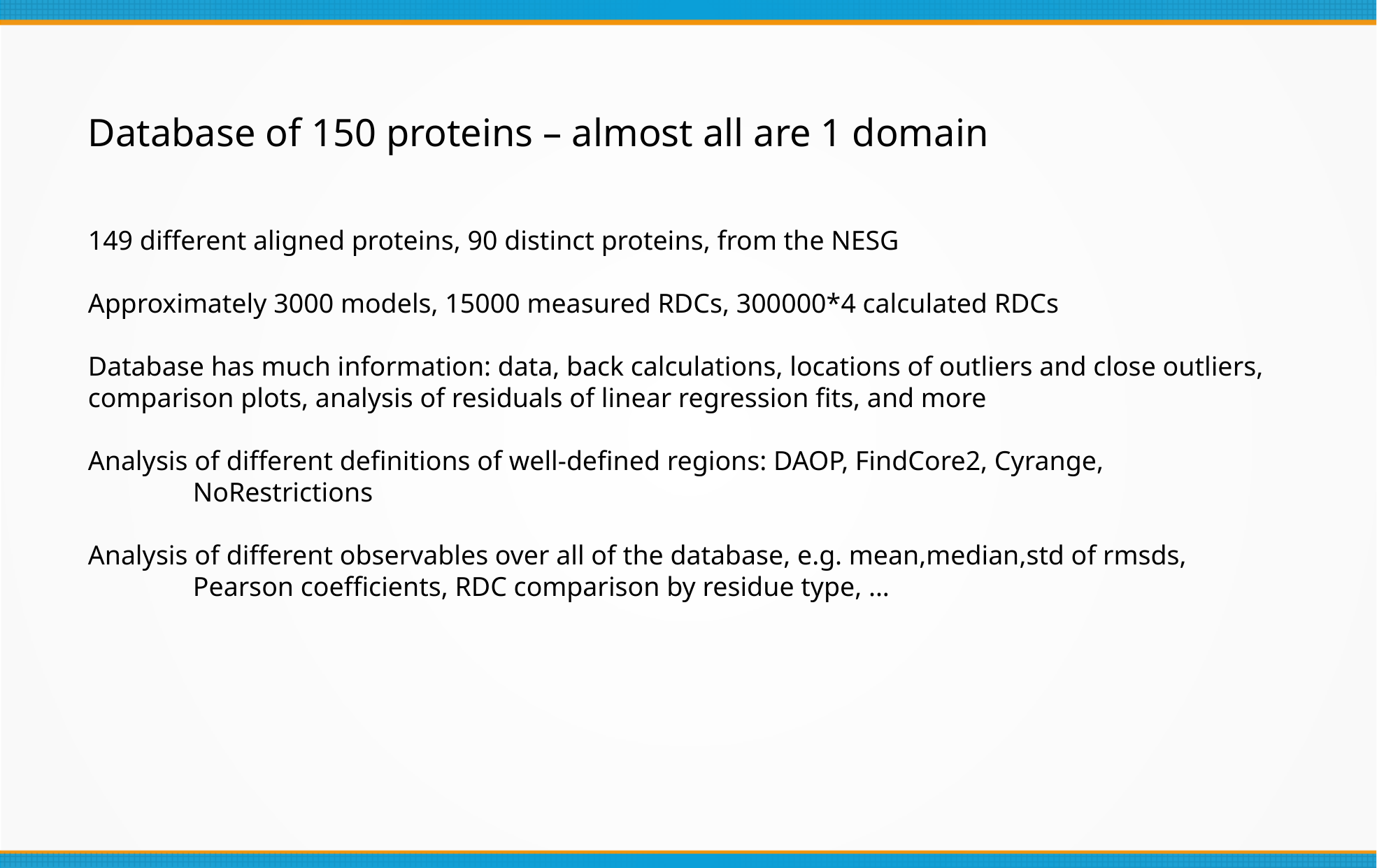

Database of 150 proteins – almost all are 1 domain
149 different aligned proteins, 90 distinct proteins, from the NESG

Approximately 3000 models, 15000 measured RDCs, 300000*4 calculated RDCs

Database has much information: data, back calculations, locations of outliers and close outliers, comparison plots, analysis of residuals of linear regression fits, and more

Analysis of different definitions of well-defined regions: DAOP, FindCore2, Cyrange,
	NoRestrictions

Analysis of different observables over all of the database, e.g. mean,median,std of rmsds,
	Pearson coefficients, RDC comparison by residue type, ...